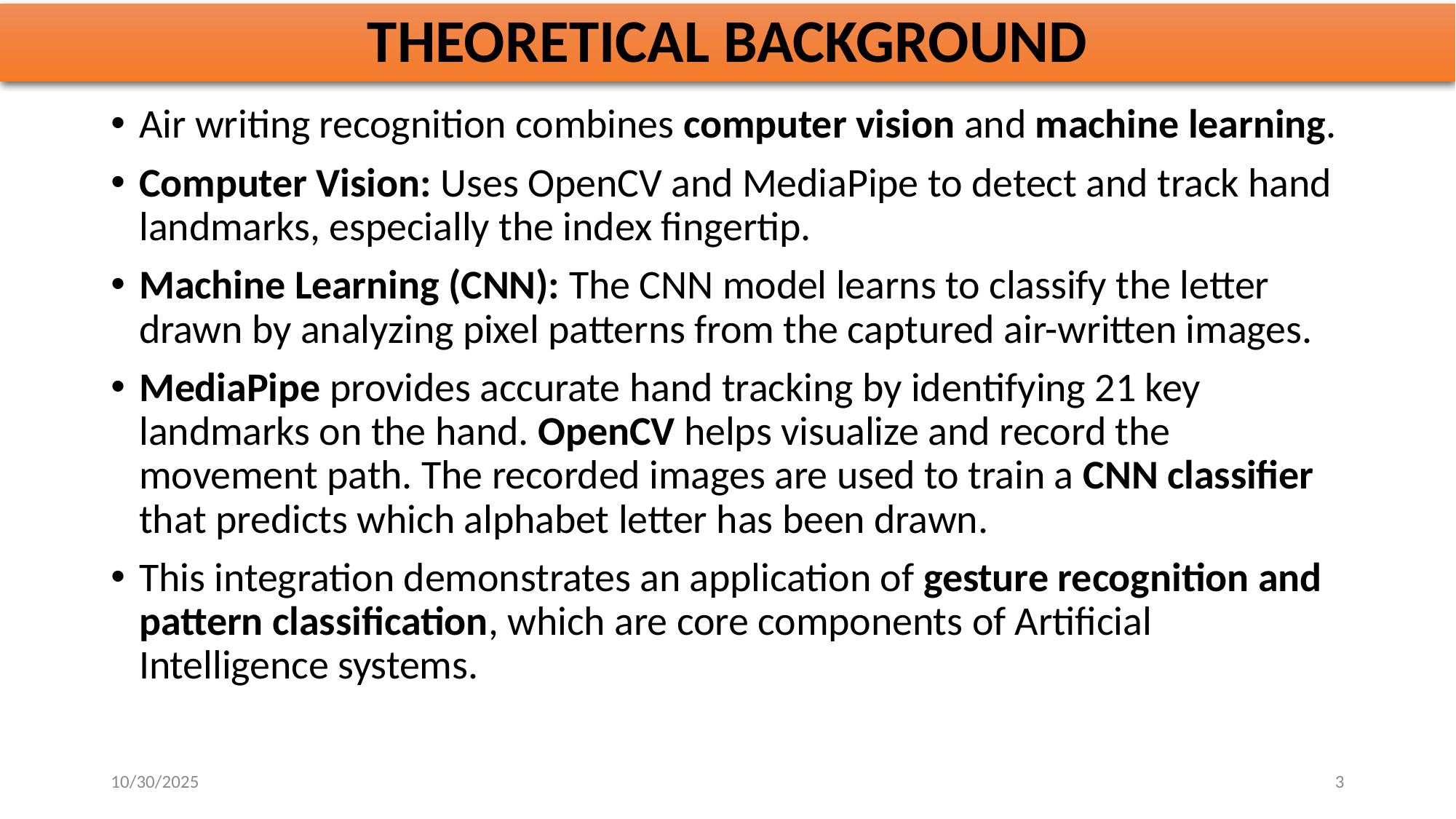

# THEORETICAL BACKGROUND
Air writing recognition combines computer vision and machine learning.
Computer Vision: Uses OpenCV and MediaPipe to detect and track hand landmarks, especially the index fingertip.
Machine Learning (CNN): The CNN model learns to classify the letter drawn by analyzing pixel patterns from the captured air-written images.
MediaPipe provides accurate hand tracking by identifying 21 key landmarks on the hand. OpenCV helps visualize and record the movement path. The recorded images are used to train a CNN classifier that predicts which alphabet letter has been drawn.
This integration demonstrates an application of gesture recognition and pattern classification, which are core components of Artificial Intelligence systems.

10/30/2025
3